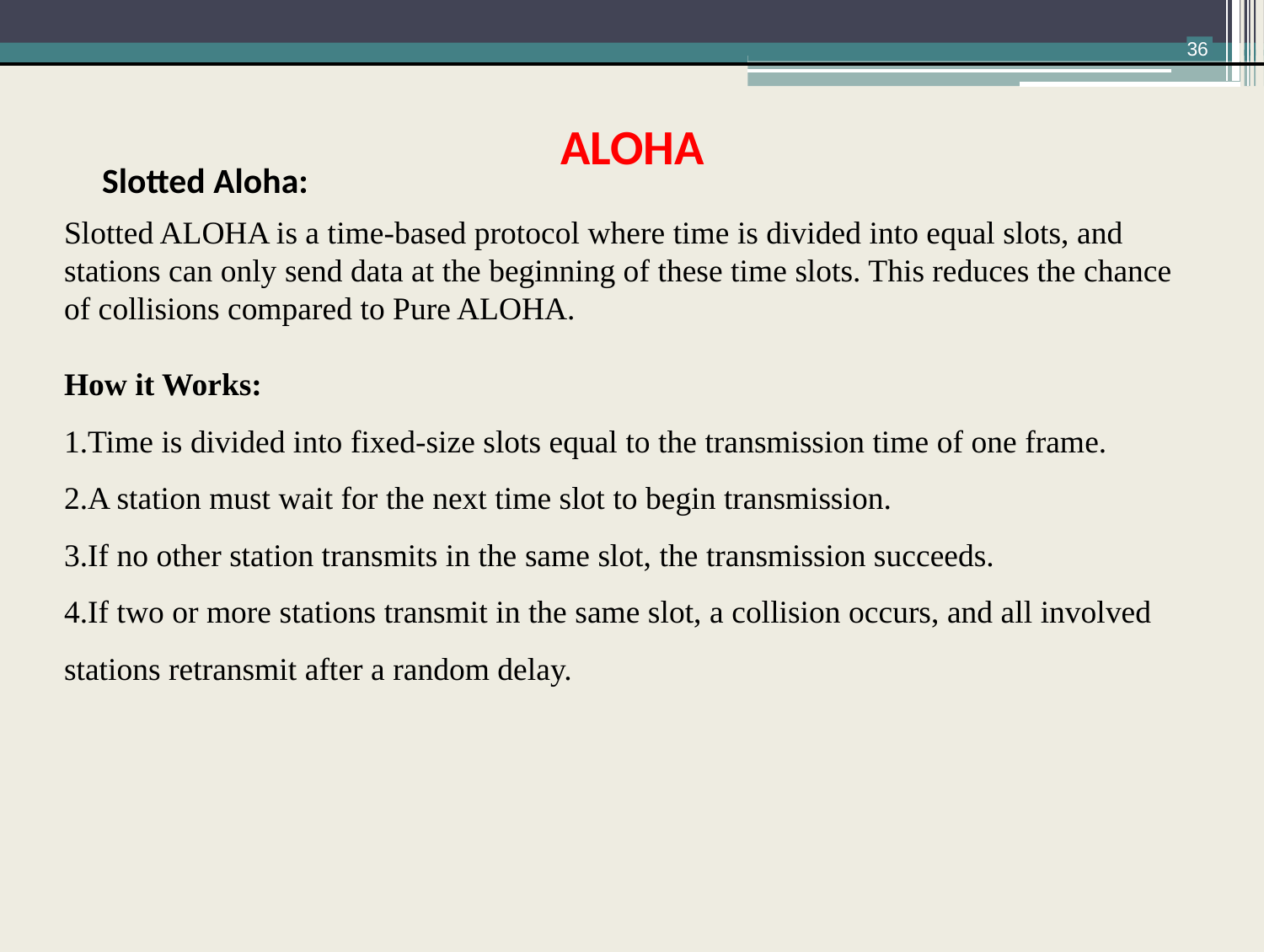

36

ALOHA
Slotted Aloha:

Slotted ALOHA is a time-based protocol where time is divided into equal slots, and stations can only send data at the beginning of these time slots. This reduces the chance of collisions compared to Pure ALOHA.

How it Works:
Time is divided into fixed-size slots equal to the transmission time of one frame.
A station must wait for the next time slot to begin transmission.
If no other station transmits in the same slot, the transmission succeeds.
If two or more stations transmit in the same slot, a collision occurs, and all involved stations retransmit after a random delay.